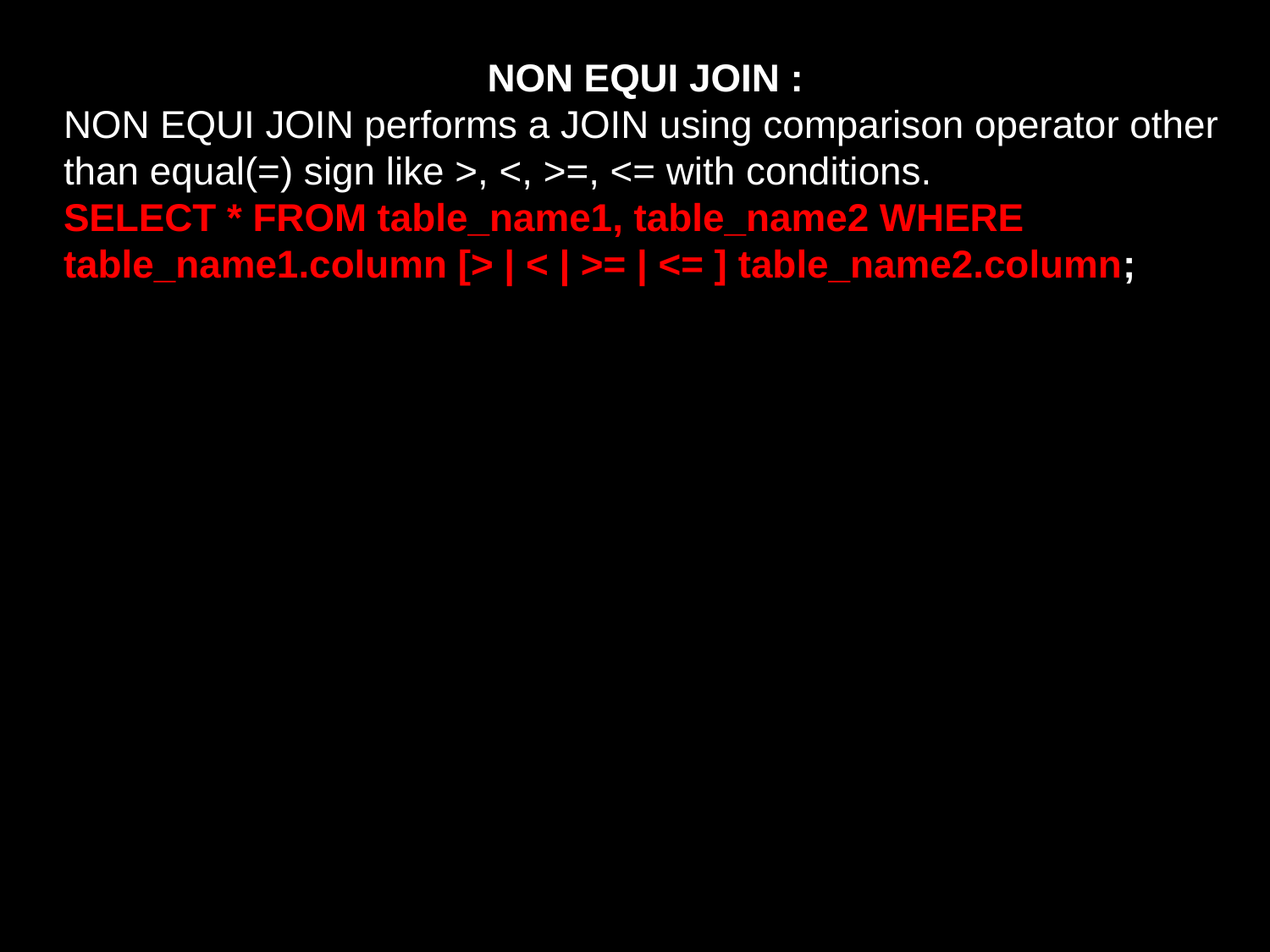

NON EQUI JOIN :
NON EQUI JOIN performs a JOIN using comparison operator other than equal(=) sign like >, <, >=, <= with conditions.
SELECT * FROM table_name1, table_name2 WHERE table_name1.column [> | < | >= | <= ] table_name2.column;